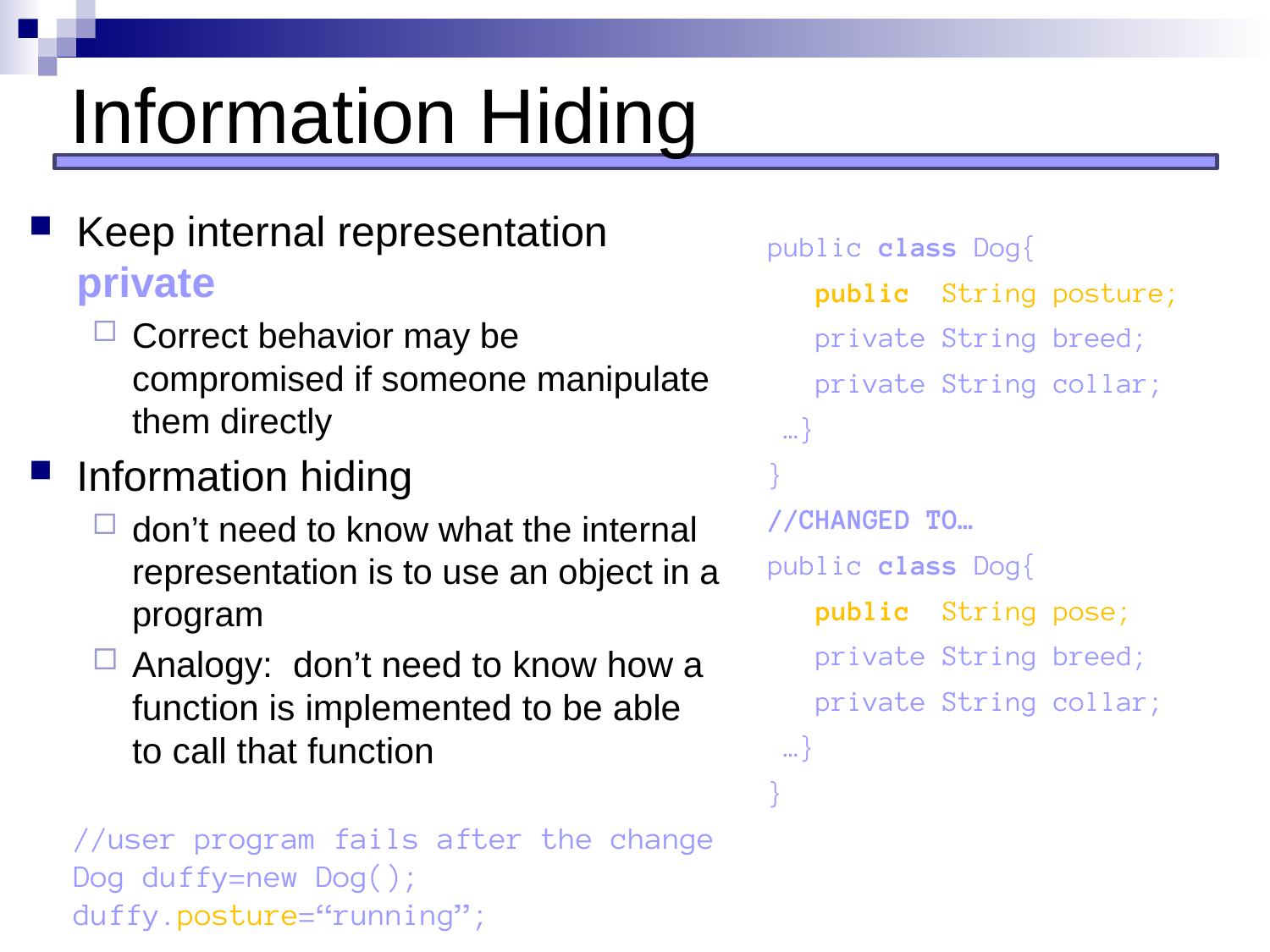

# Information Hiding
Keep internal representation private
Correct behavior may be compromised if someone manipulate them directly
Information hiding
don’t need to know what the internal representation is to use an object in a program
Analogy:  don’t need to know how a function is implemented to be able to call that function
public class Dog{
   public  String posture;
   private String breed;
   private String collar;
 …}
}
//CHANGED TO…
public class Dog{
   public  String pose;
   private String breed;
   private String collar;
 …}
}

//user program fails after the change
Dog duffy=new Dog();
duffy.posture=“running”;